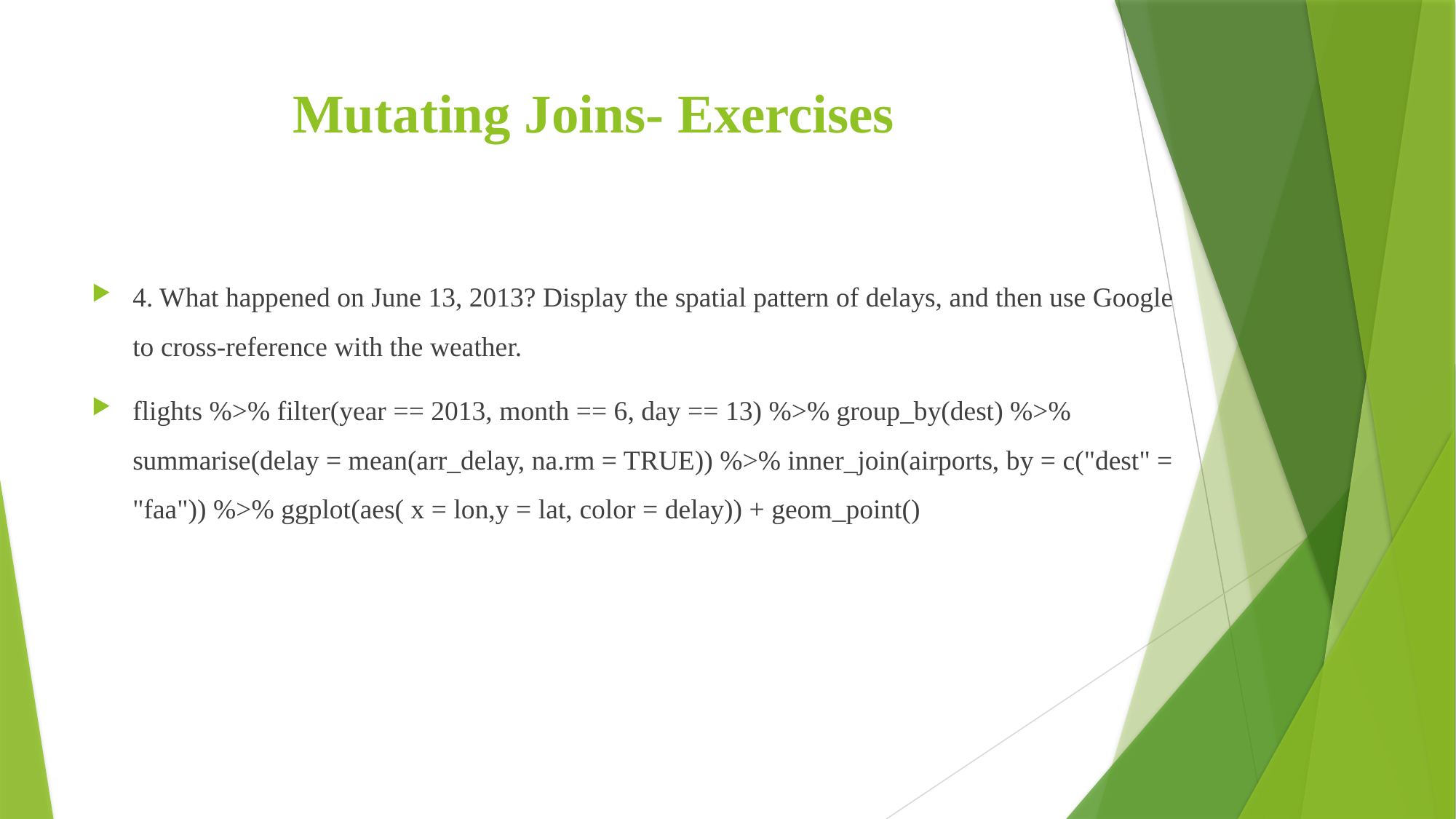

# Mutating Joins- Exercises
4. What happened on June 13, 2013? Display the spatial pattern of delays, and then use Google to cross-reference with the weather.
flights %>% filter(year == 2013, month == 6, day == 13) %>% group_by(dest) %>% summarise(delay = mean(arr_delay, na.rm = TRUE)) %>% inner_join(airports, by = c("dest" = "faa")) %>% ggplot(aes( x = lon,y = lat, color = delay)) + geom_point()